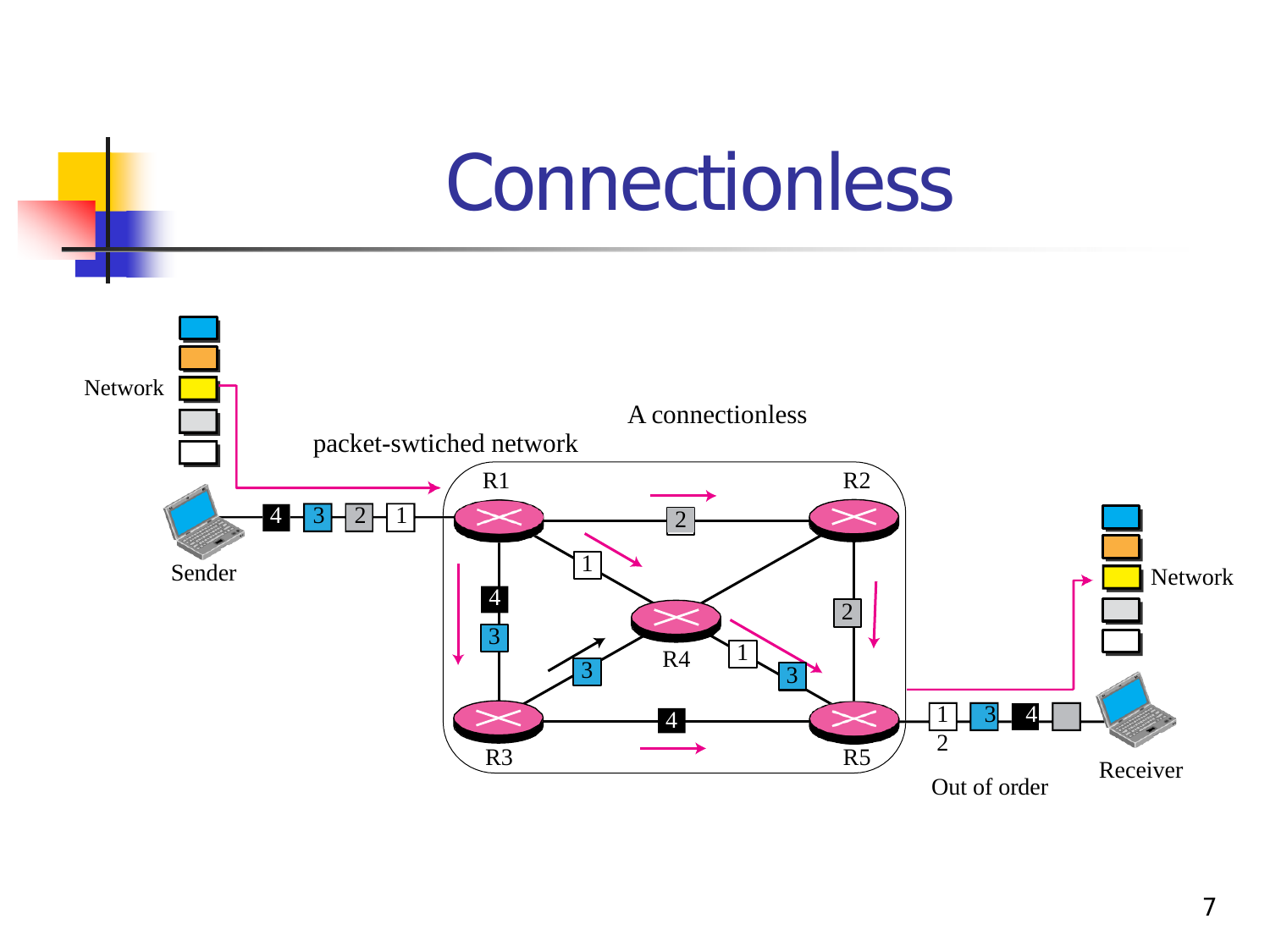

# Connectionless

Network
A connectionless
packet-swtiched network

R1
R2

4	3	2	1

2

1

Sender
Network

4

2

3

1

R4
3

3

1	3	4	2
Out of order

4

R3
R5

Receiver
7